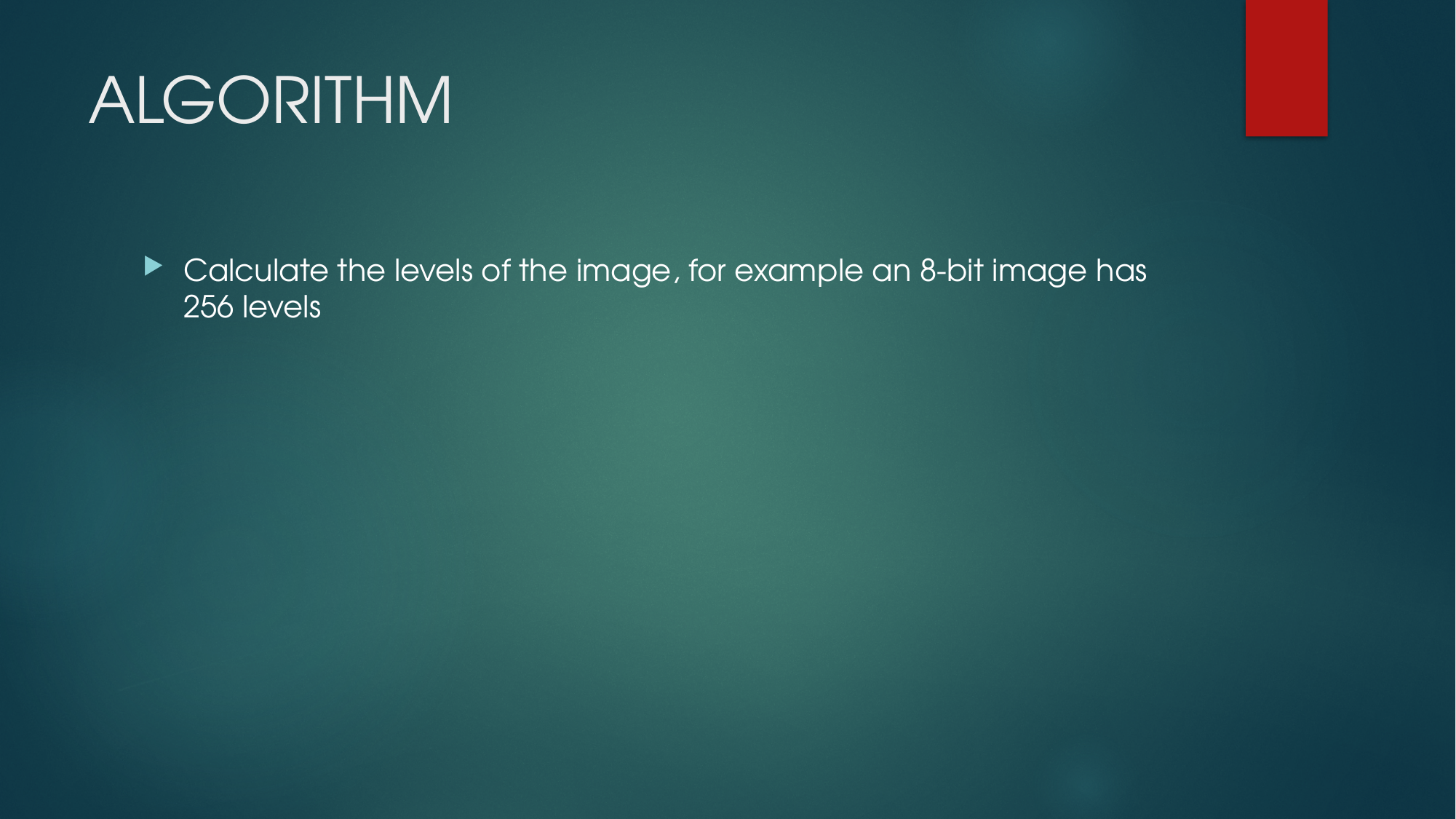

# ALGORITHM
Calculate the levels of the image, for example an 8-bit image has 256 levels